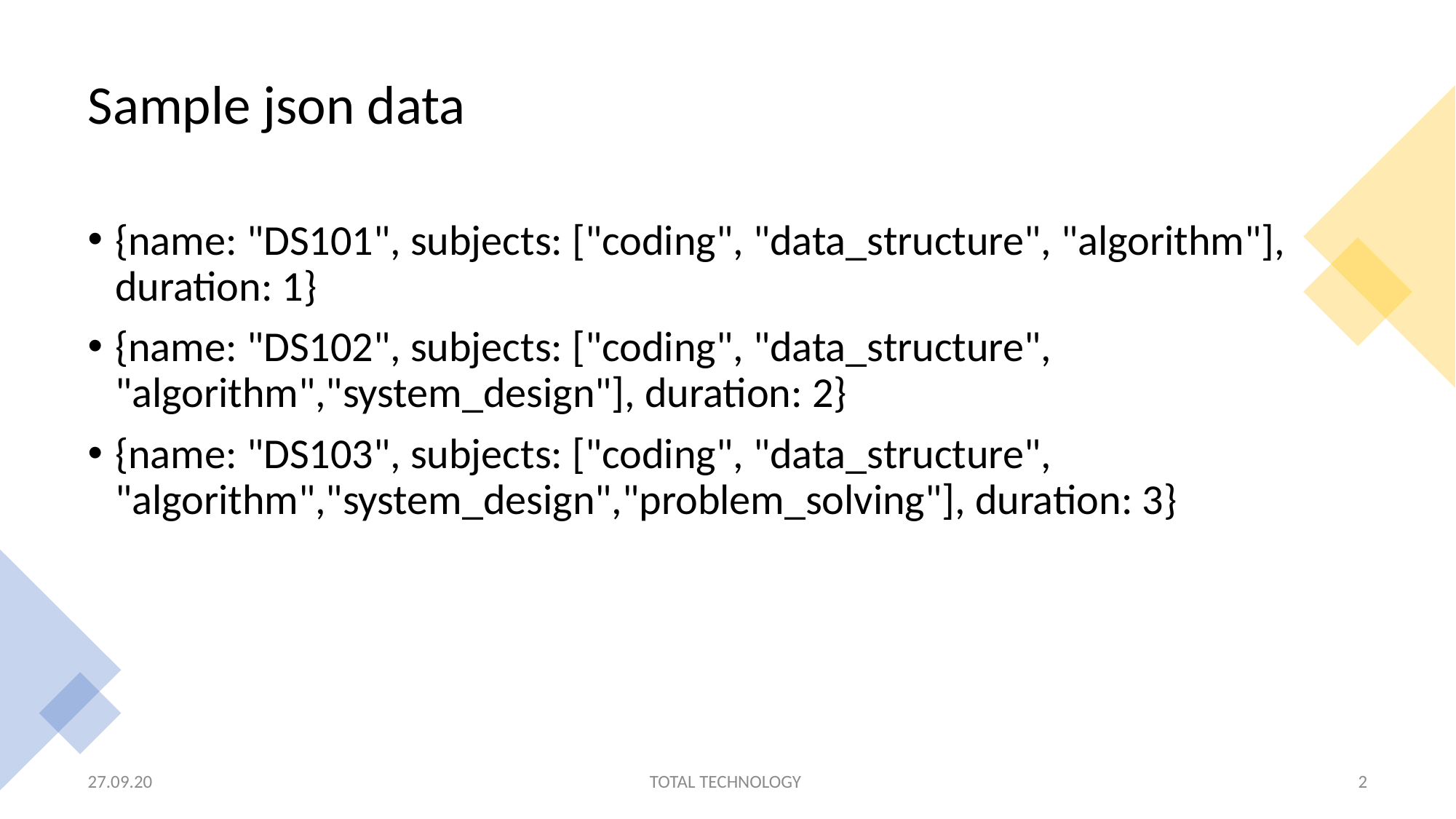

# Sample json data

{name: "DS101", subjects: ["coding", "data_structure", "algorithm"], duration: 1}
{name: "DS102", subjects: ["coding", "data_structure", "algorithm","system_design"], duration: 2}
{name: "DS103", subjects: ["coding", "data_structure", "algorithm","system_design","problem_solving"], duration: 3}

27.09.20
TOTAL TECHNOLOGY
2